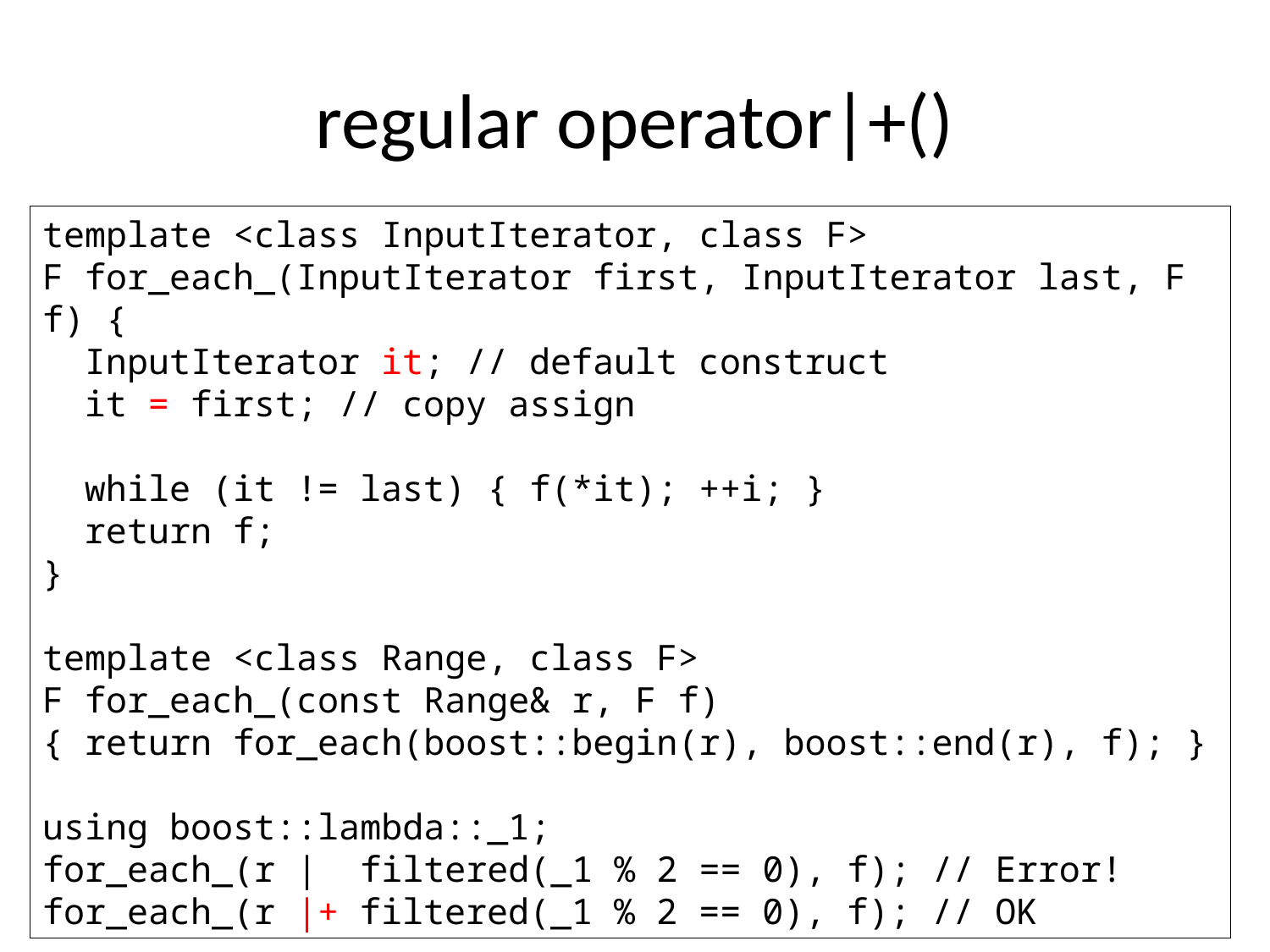

# regular operator|+()
template <class InputIterator, class F>
F for_each_(InputIterator first, InputIterator last, F f) {
  InputIterator it; // default construct
  it = first; // copy assign

  while (it != last) { f(*it); ++i; }
  return f;
}

template <class Range, class F>
F for_each_(const Range& r, F f)
{ return for_each(boost::begin(r), boost::end(r), f); }

using boost::lambda::_1;
for_each_(r |  filtered(_1 % 2 == 0), f); // Error!
for_each_(r |+ filtered(_1 % 2 == 0), f); // OK